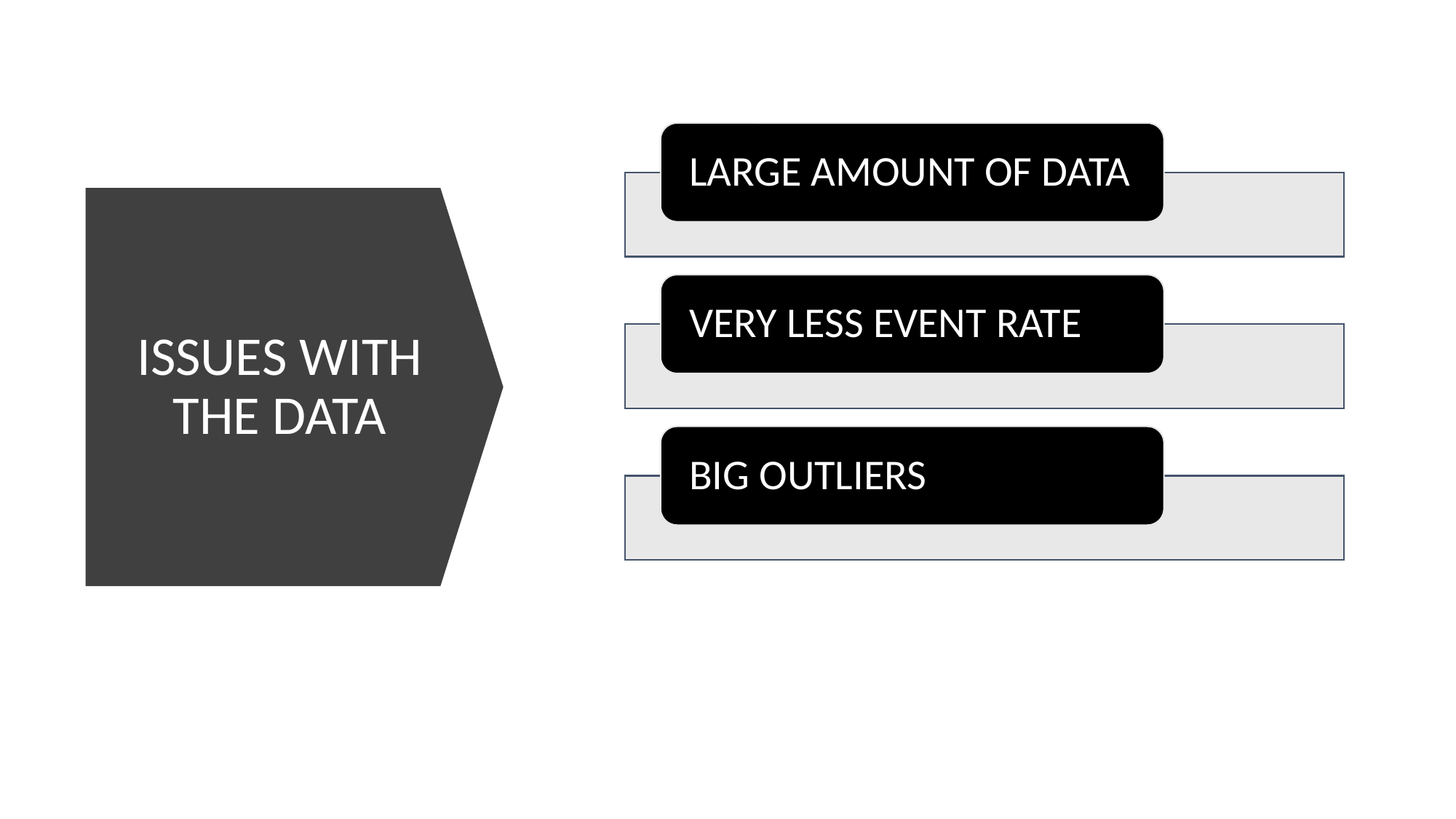

LARGE AMOUNT OF DATA
VERY LESS EVENT RATE
BIG OUTLIERS

# ISSUES WITH THE DATA